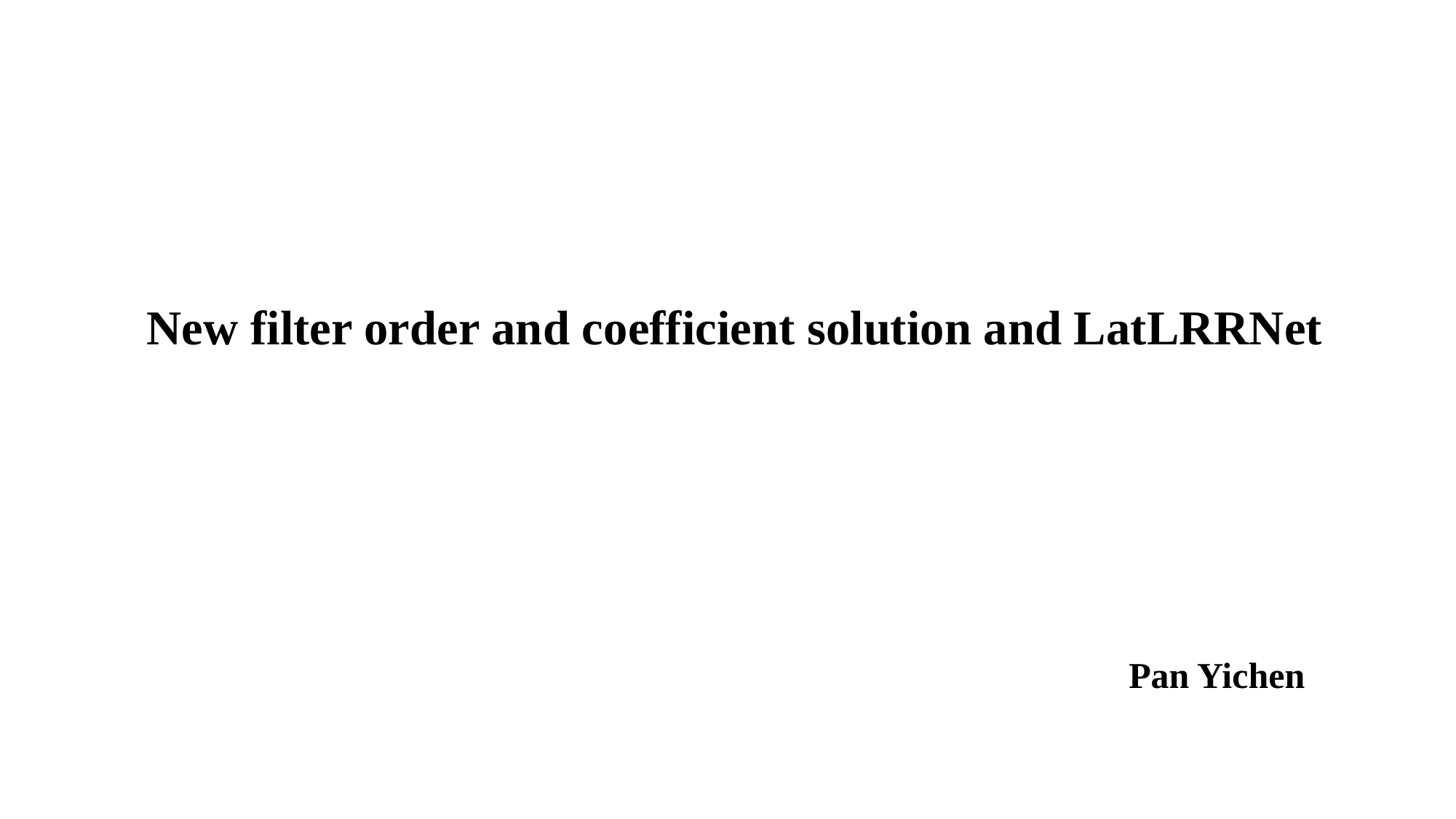

New filter order and coefficient solution and LatLRRNet
Pan Yichen